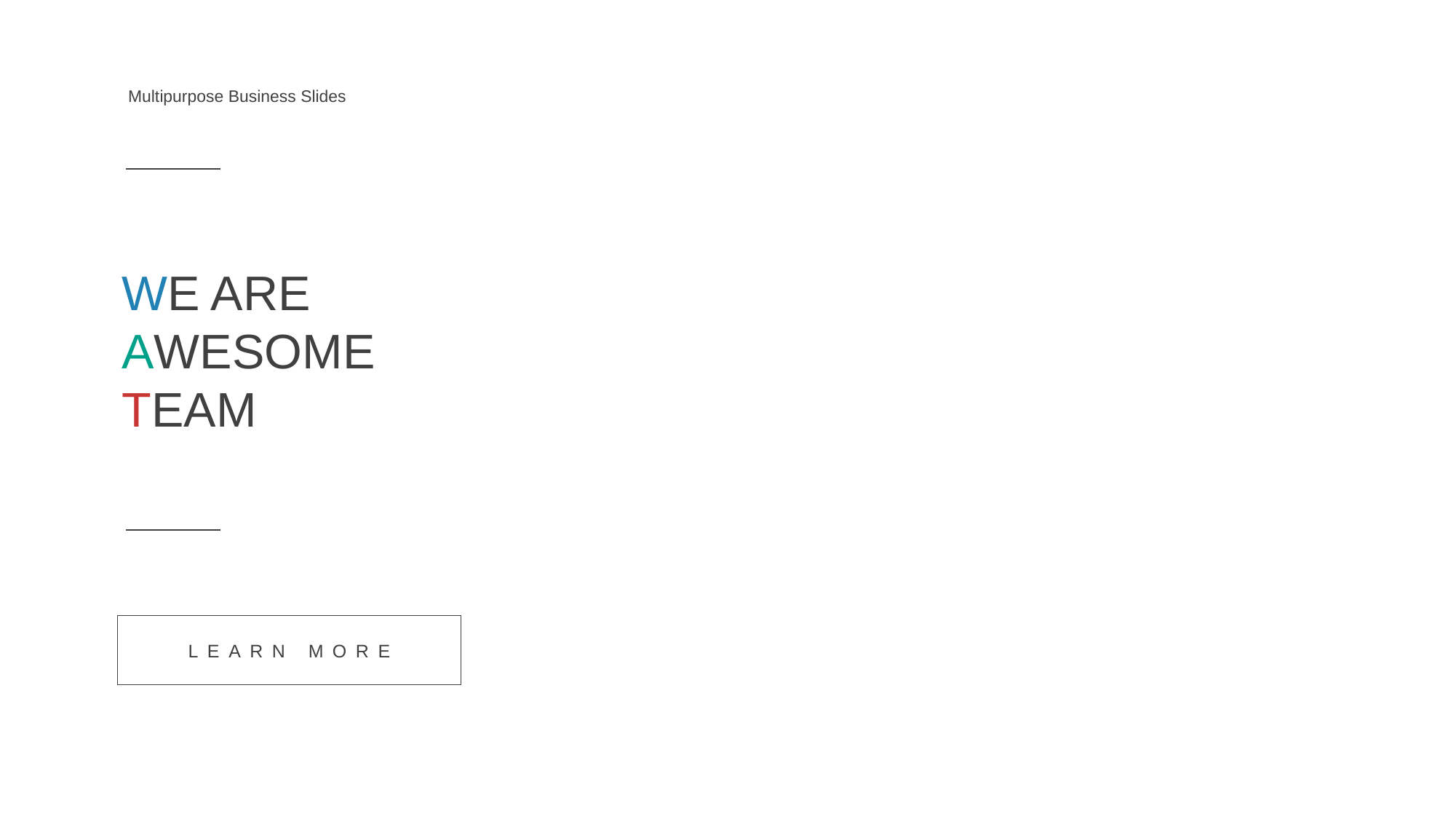

Multipurpose Business Slides
WE ARE
AWESOME
TEAM
LEARN MORE